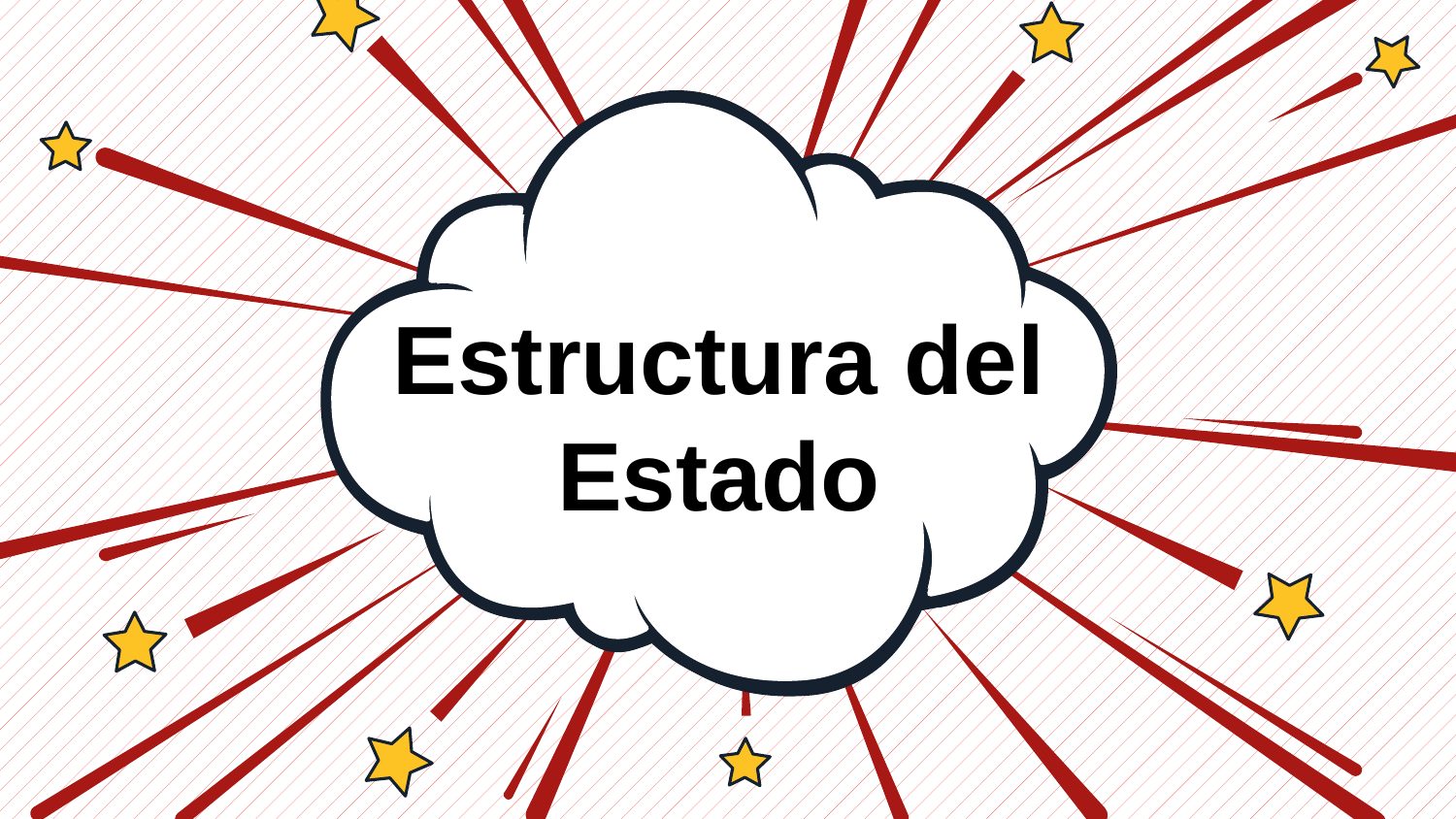

# Estructura del Estado
Jupiter
01
Earth
02